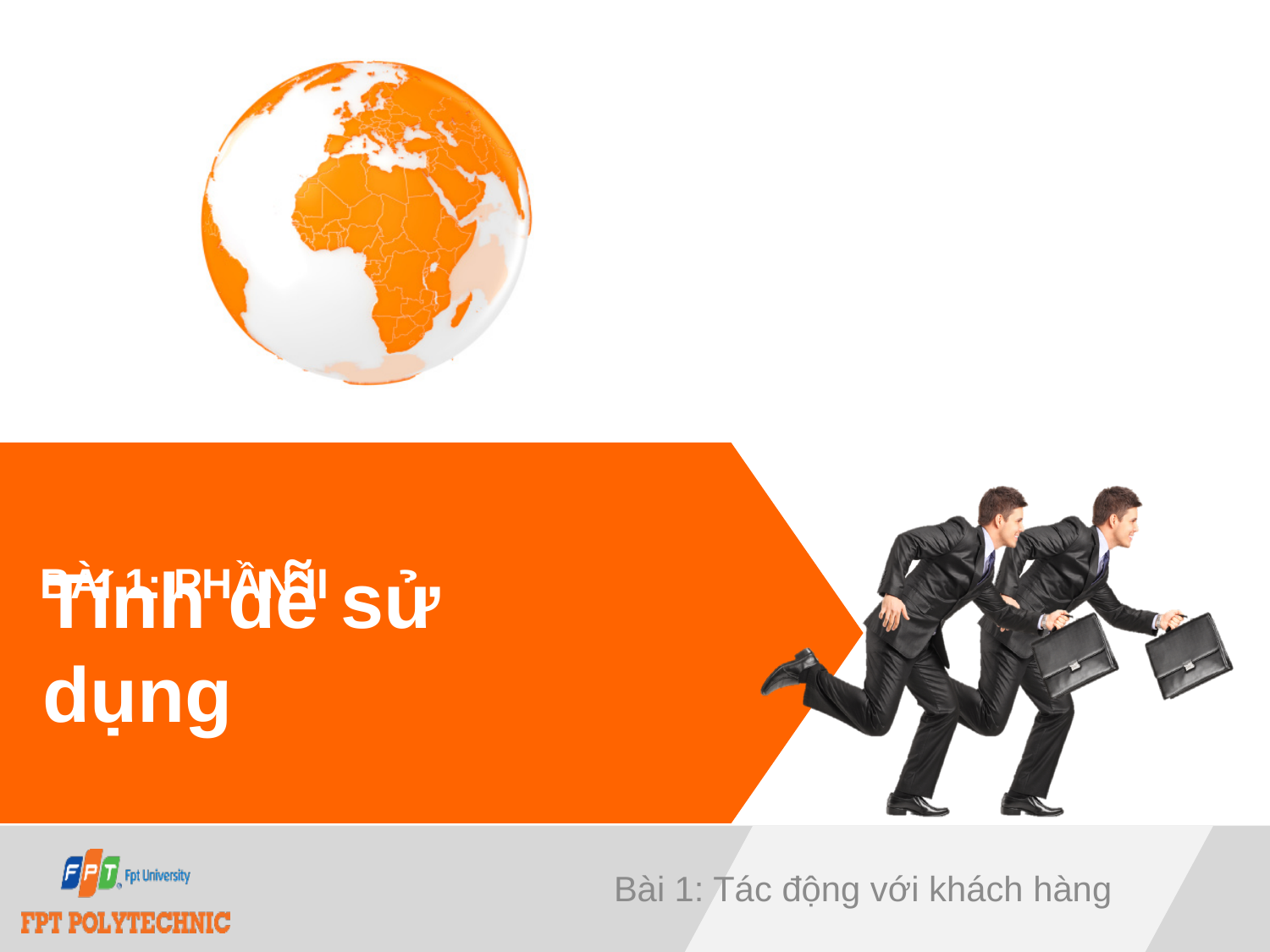

# Tính dễ sử dụng
Bài 1: Phần II
Bài 1: Tác động với khách hàng